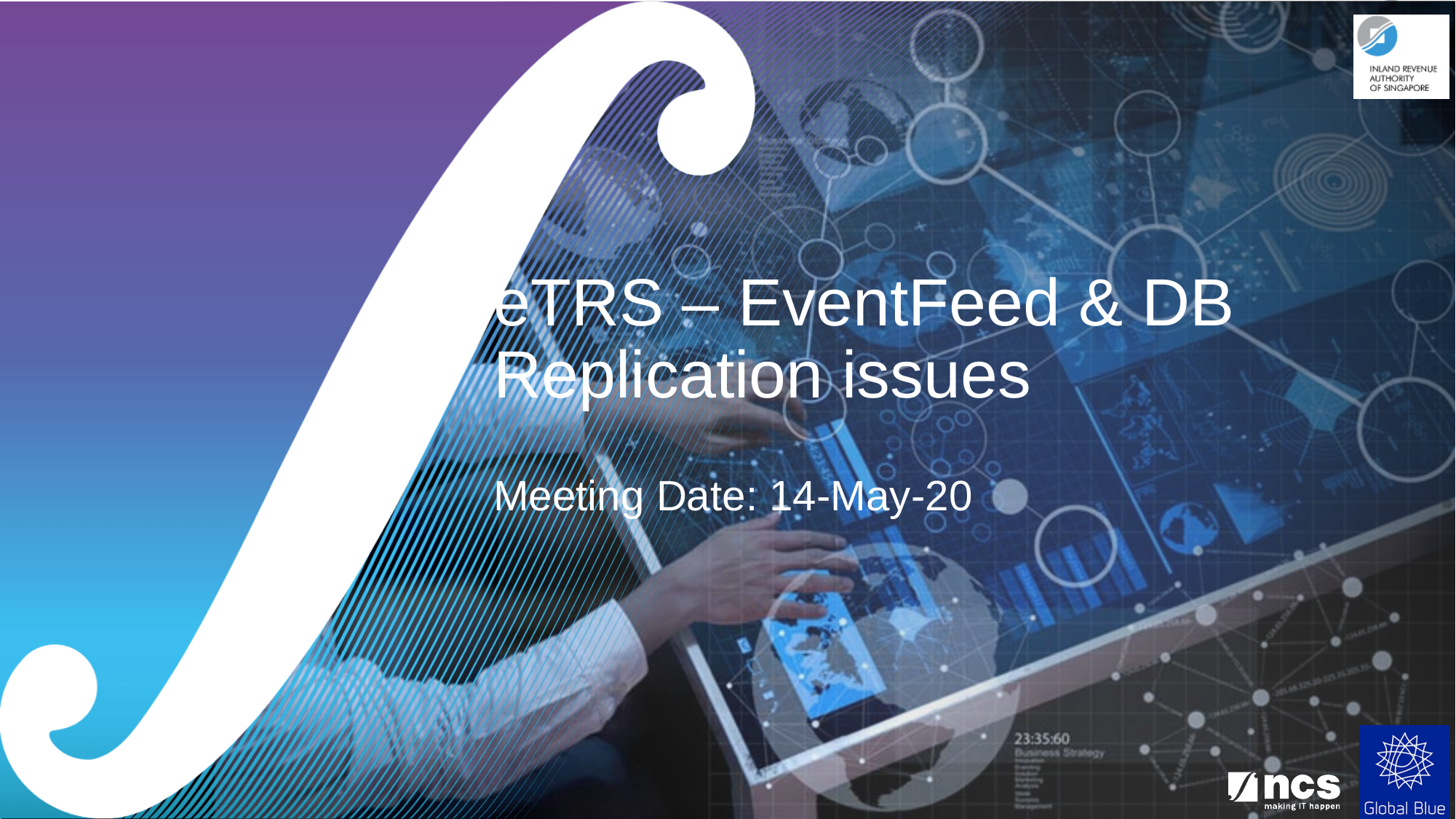

# eTRS – EventFeed & DB Replication issues
Meeting Date: 14-May-20